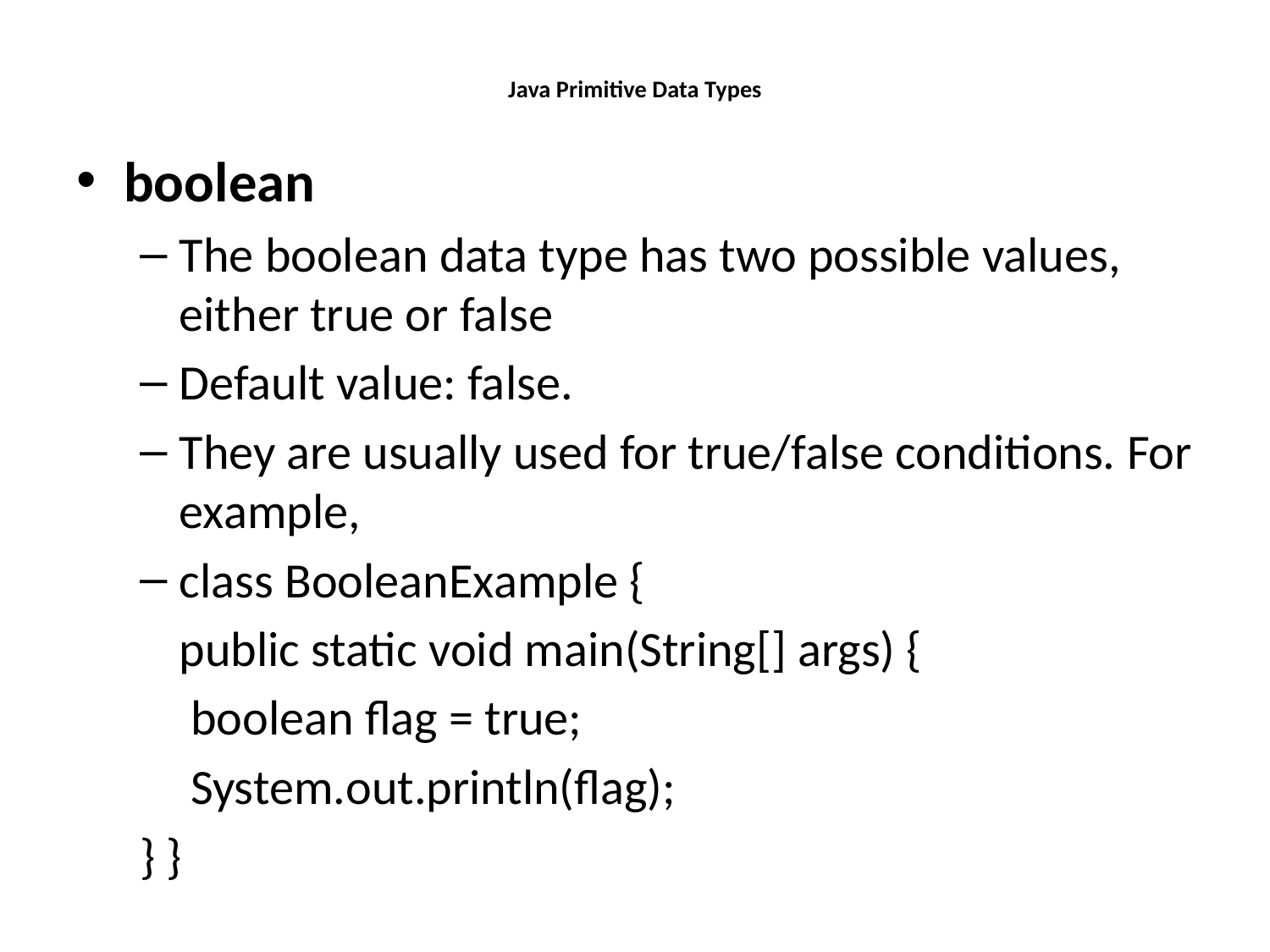

# Java Primitive Data Types
boolean
The boolean data type has two possible values, either true or false
Default value: false.
They are usually used for true/false conditions. For example,
class BooleanExample {
	public static void main(String[] args) {
	 boolean flag = true;
	 System.out.println(flag);
} }